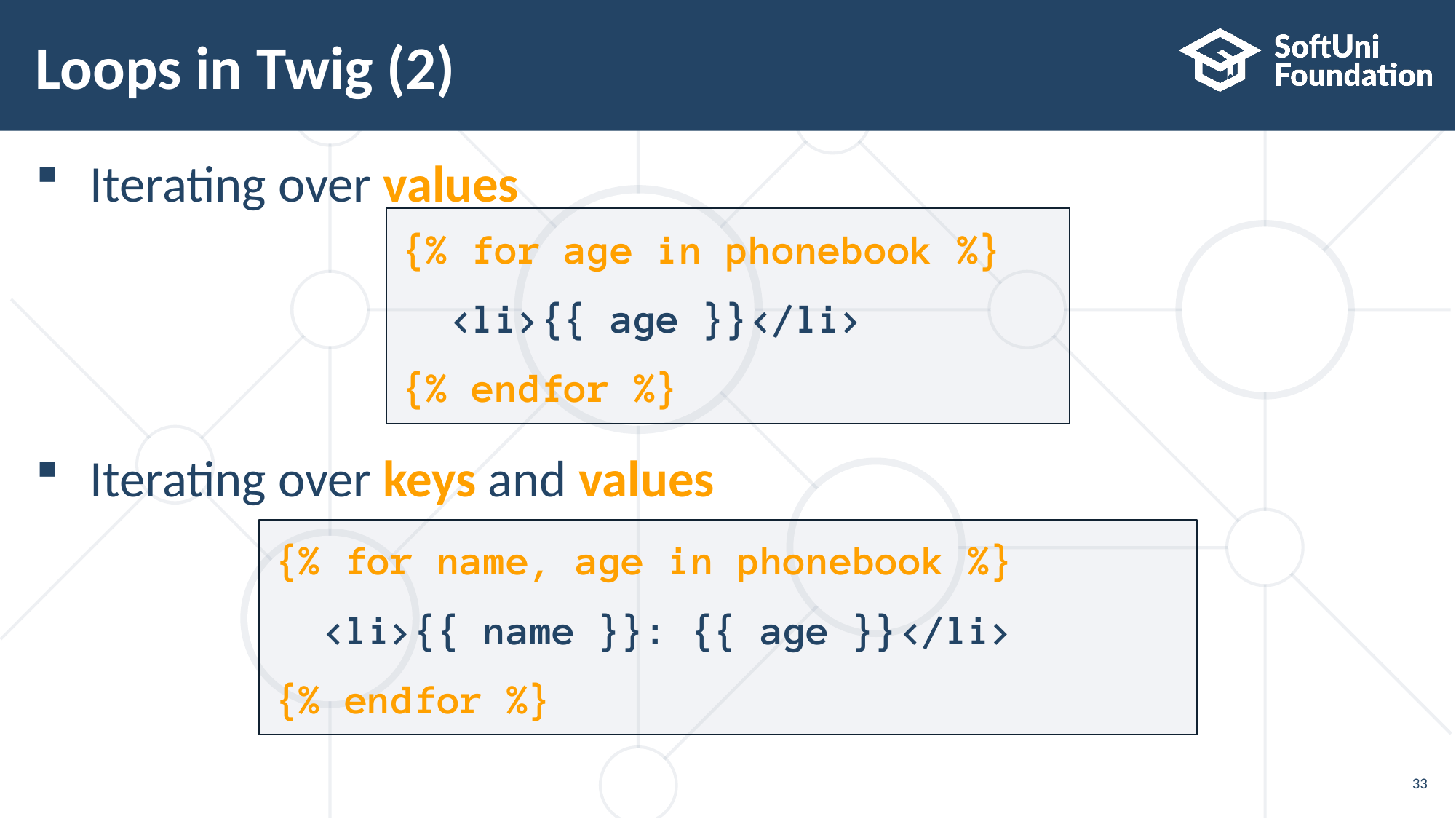

# Loops in Twig (2)
Iterating over values

Iterating over keys and values
{% for age in phonebook %}
  <li>{{ age }}</li>
{% endfor %}
{% for name, age in phonebook %}
  <li>{{ name }}: {{ age }}</li>
{% endfor %}
33